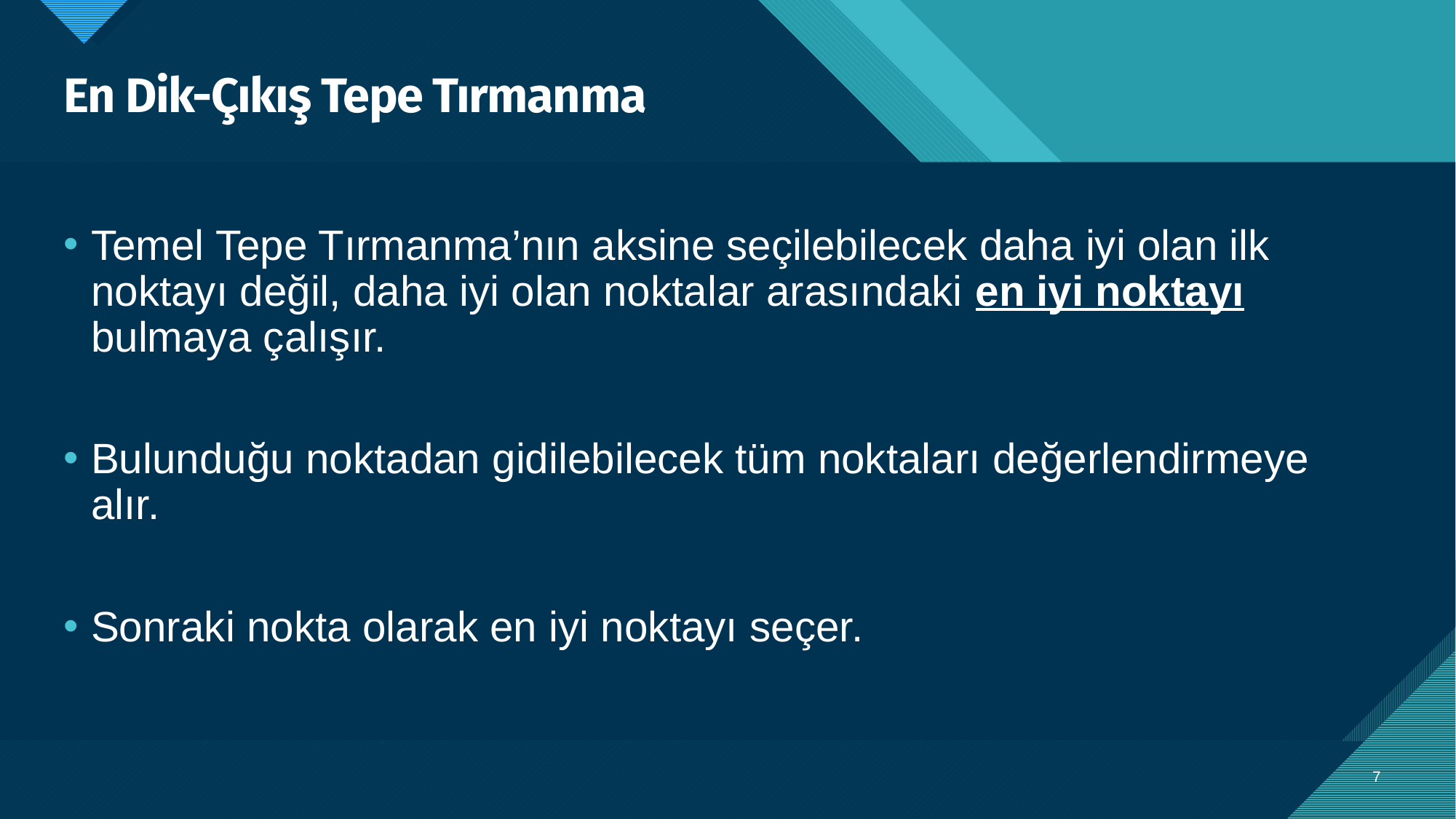

# En Dik-Çıkış Tepe Tırmanma
Temel Tepe Tırmanma’nın aksine seçilebilecek daha iyi olan ilk noktayı değil, daha iyi olan noktalar arasındaki en iyi noktayı bulmaya çalışır.

Bulunduğu noktadan gidilebilecek tüm noktaları değerlendirmeye alır.

Sonraki nokta olarak en iyi noktayı seçer.
7